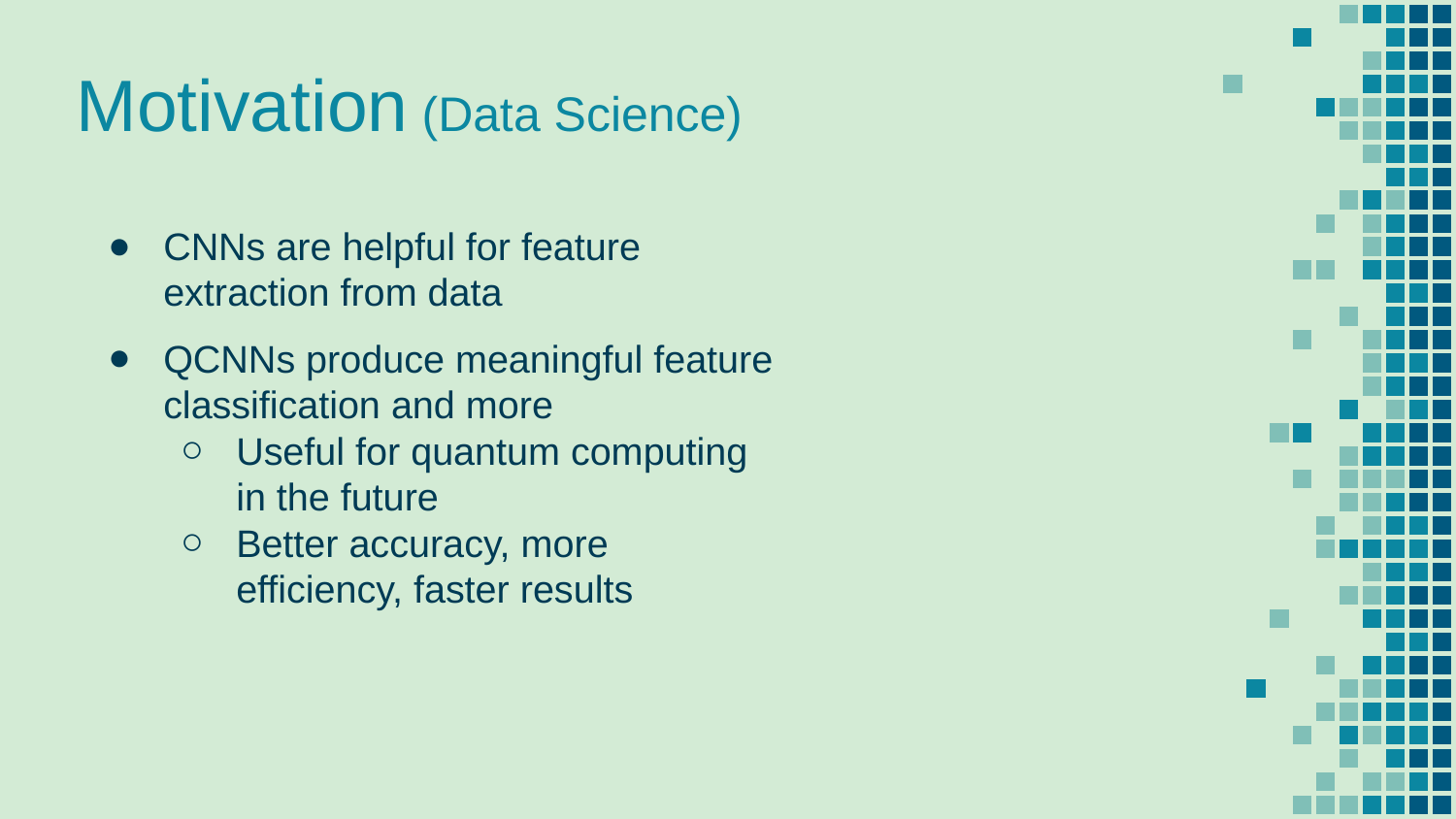

# Motivation (Data Science)
CNNs are helpful for feature extraction from data
QCNNs produce meaningful feature classification and more
Useful for quantum computing in the future
Better accuracy, more efficiency, faster results